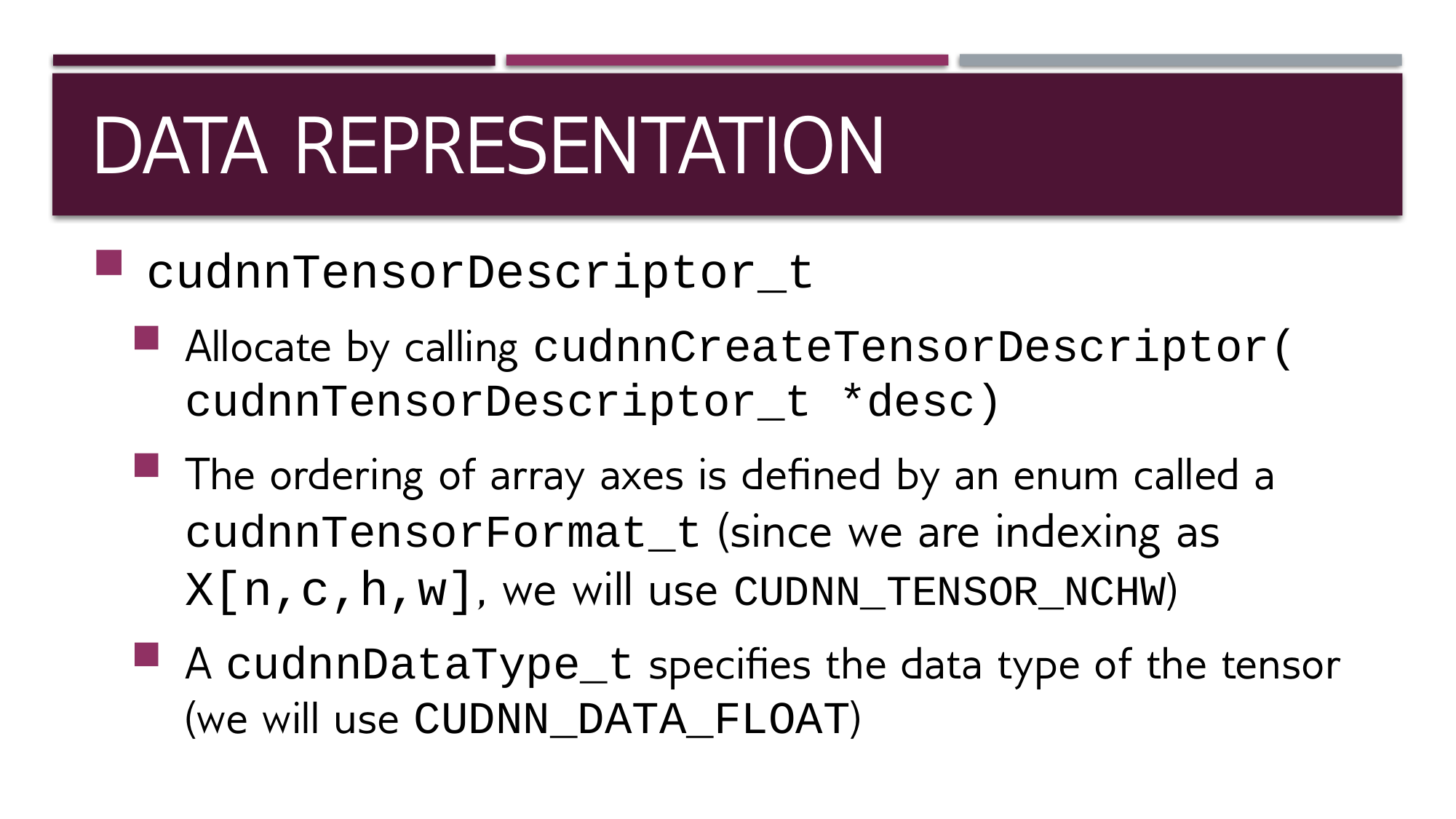

# Data Representation
cudnnTensorDescriptor_t
Allocate by calling cudnnCreateTensorDescriptor(
cudnnTensorDescriptor_t *desc)
The ordering of array axes is defined by an enum called a cudnnTensorFormat_t (since we are indexing as X[n,c,h,w], we will use CUDNN_TENSOR_NCHW)
A cudnnDataType_t specifies the data type of the tensor (we will use CUDNN_DATA_FLOAT)